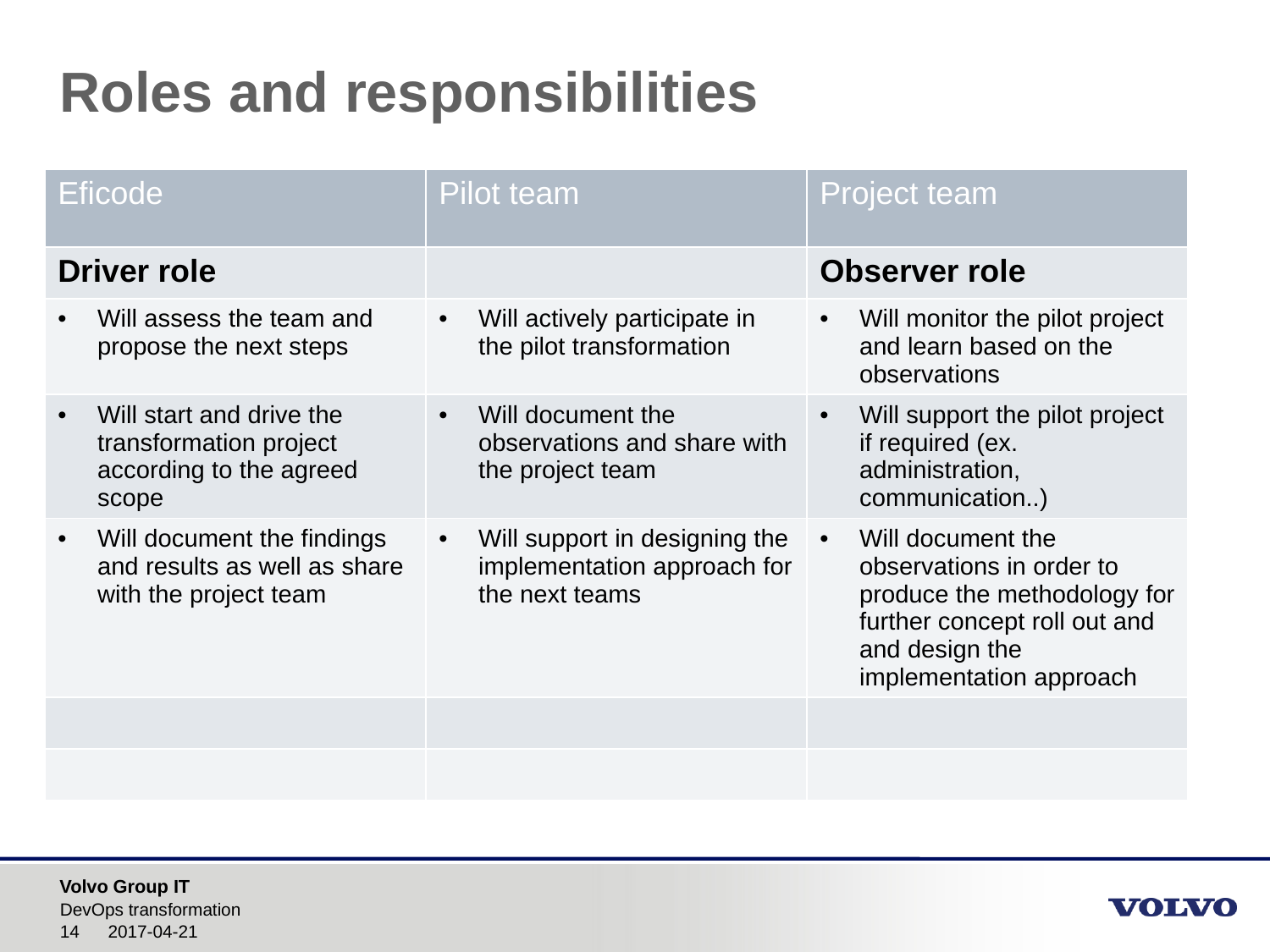

# Roles and responsibilities
| Eficode | Pilot team | Project team |
| --- | --- | --- |
| Driver role |  | Observer role |
| Will assess the team and propose the next steps | Will actively participate in the pilot transformation | Will monitor the pilot project and learn based on the observations |
| Will start and drive the transformation project according to the agreed scope | Will document the observations and share with the project team | Will support the pilot project if required (ex. administration, communication..) |
| Will document the findings and results as well as share with the project team | Will support in designing the implementation approach for the next teams | Will document the observations in order to produce the methodology for further concept roll out and and design the implementation approach |
|  |  |  |
|  |  |  |
DevOps transformation
2017-04-21
14